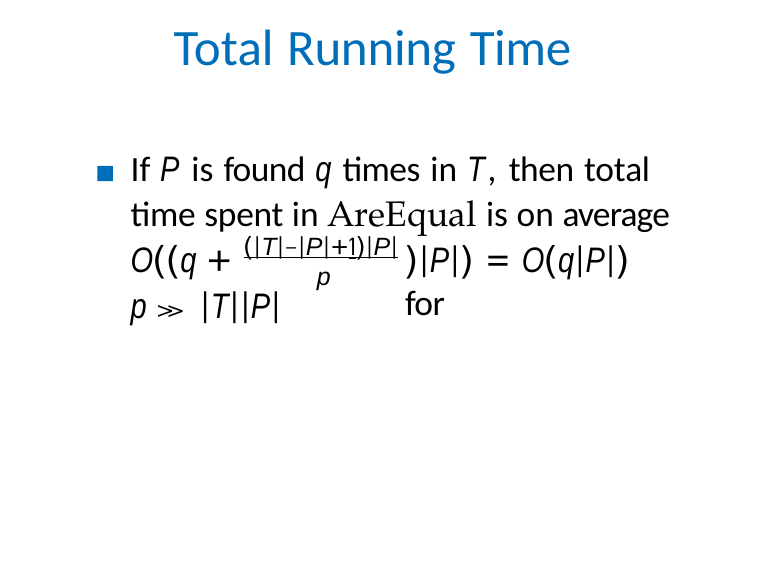

# Total Running Time
If P is found q times in T, then total time spent in AreEqual is on average

(|T|−|P|+1)|P|
O((q +
)|P|) = O(q|P|) for
p
p ≫ |T||P|